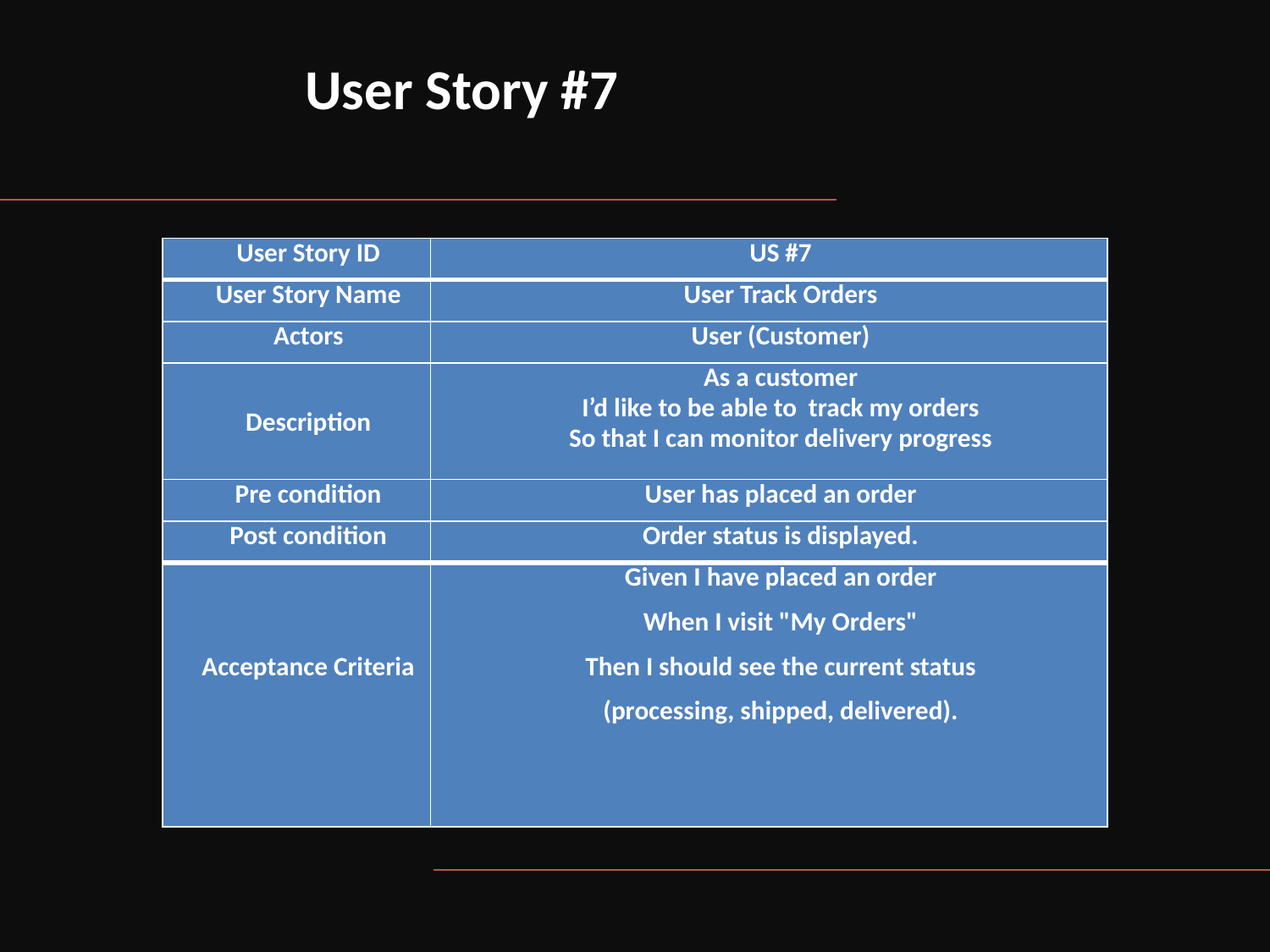

# User Story #7
| User Story ID | US #7 |
| --- | --- |
| User Story Name | User Track Orders |
| Actors | User (Customer) |
| Description | As a customer I’d like to be able to track my orders So that I can monitor delivery progress |
| Pre condition | User has placed an order |
| Post condition | Order status is displayed. |
| Acceptance Criteria | Given I have placed an order When I visit "My Orders" Then I should see the current status (processing, shipped, delivered). |